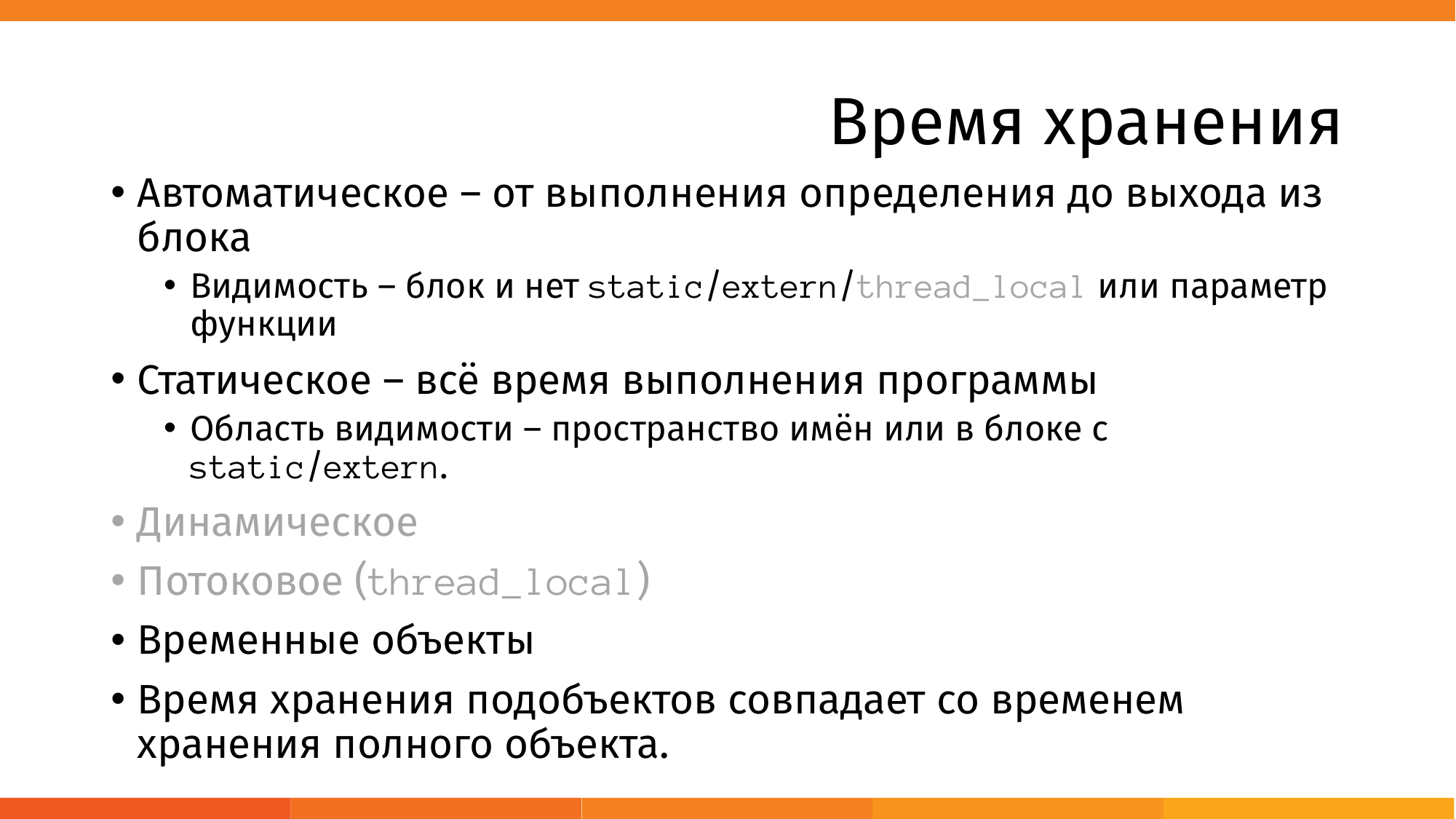

# Время хранения
Автоматическое – от выполнения определения до выхода из блока
Видимость – блок и нет static/extern/thread_local или параметр функции
Статическое – всё время выполнения программы
Область видимости – пространство имён или в блоке с static/extern.
Динамическое
Потоковое (thread_local)
Временные объекты
Время хранения подобъектов совпадает со временем хранения полного объекта.